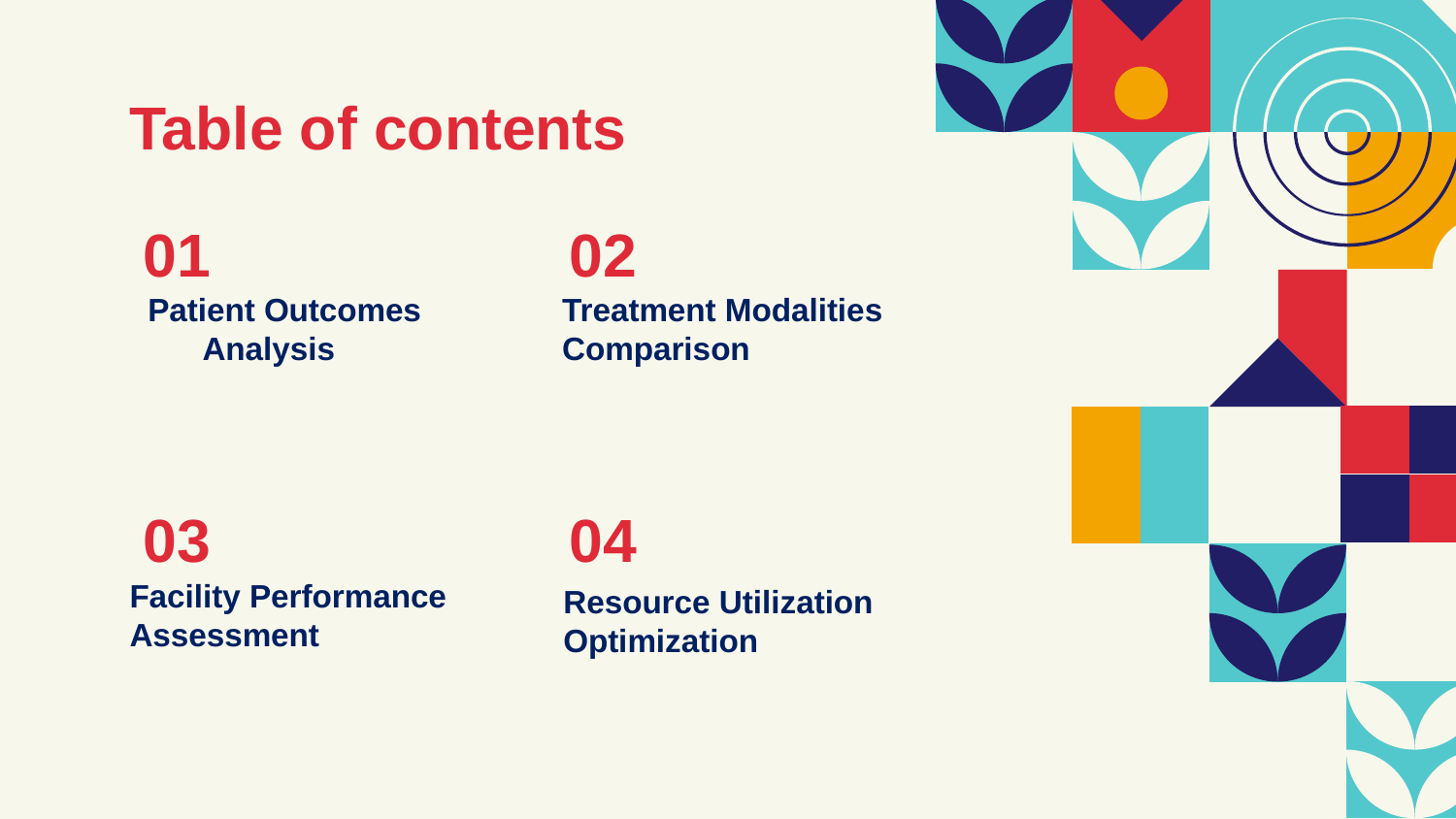

Table of contents
# 01
02
Treatment Modalities Comparison
Patient Outcomes Analysis
03
04
Facility Performance Assessment
Resource Utilization Optimization